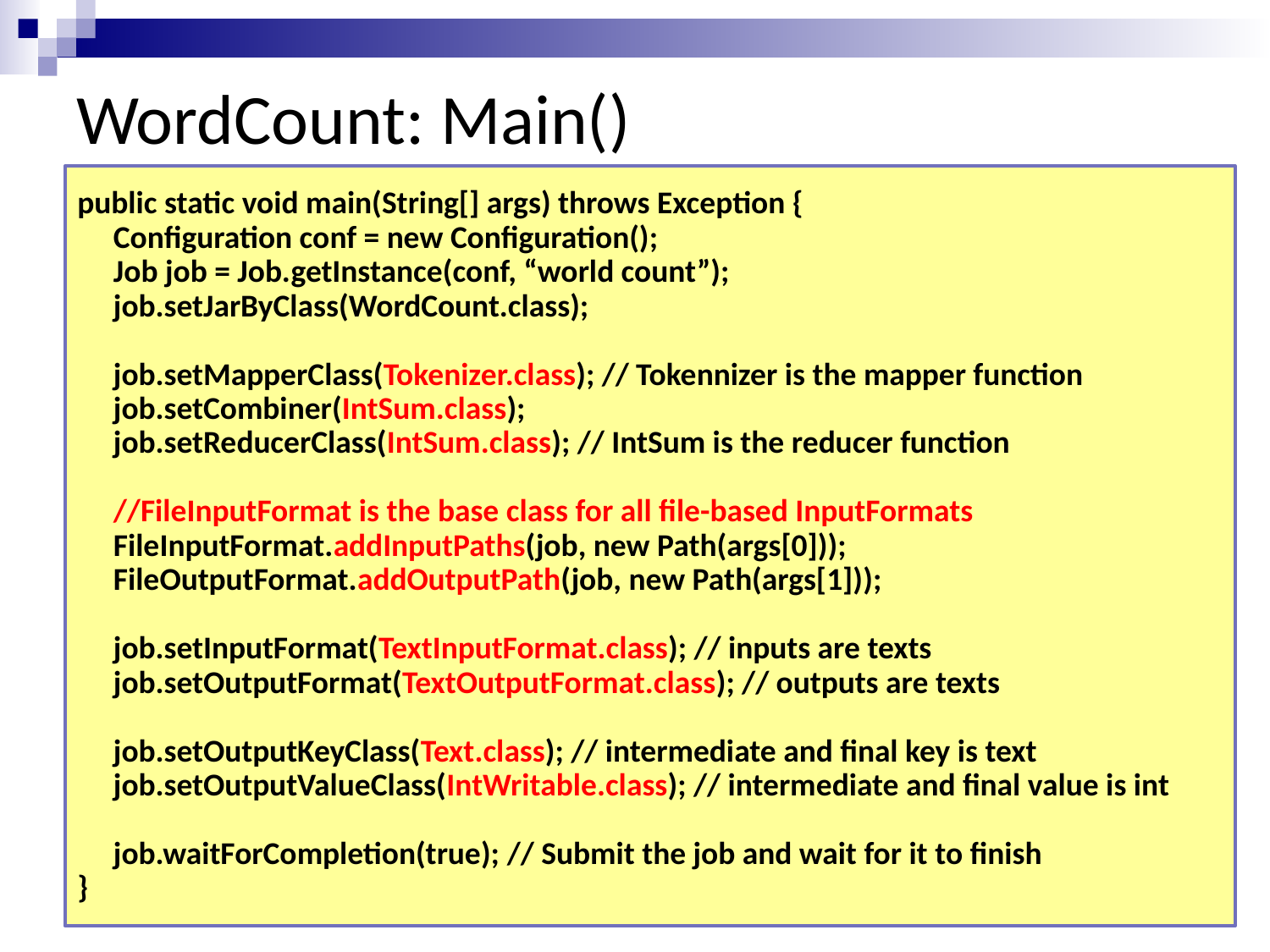

# WordCount: Main()
public static void main(String[] args) throws Exception {
     Configuration conf = new Configuration();
     Job job = Job.getInstance(conf, “world count”);
     job.setJarByClass(WordCount.class);

     job.setMapperClass(Tokenizer.class); // Tokennizer is the mapper function
     job.setCombiner(IntSum.class);
     job.setReducerClass(IntSum.class); // IntSum is the reducer function

     //FileInputFormat is the base class for all file-based InputFormats
     FileInputFormat.addInputPaths(job, new Path(args[0]));
     FileOutputFormat.addOutputPath(job, new Path(args[1]));

     job.setInputFormat(TextInputFormat.class); // inputs are texts
     job.setOutputFormat(TextOutputFormat.class); // outputs are texts

     job.setOutputKeyClass(Text.class); // intermediate and final key is text
     job.setOutputValueClass(IntWritable.class); // intermediate and final value is int

     job.waitForCompletion(true); // Submit the job and wait for it to finish
}
Parallel Programming – NTHU LSA Lab
18